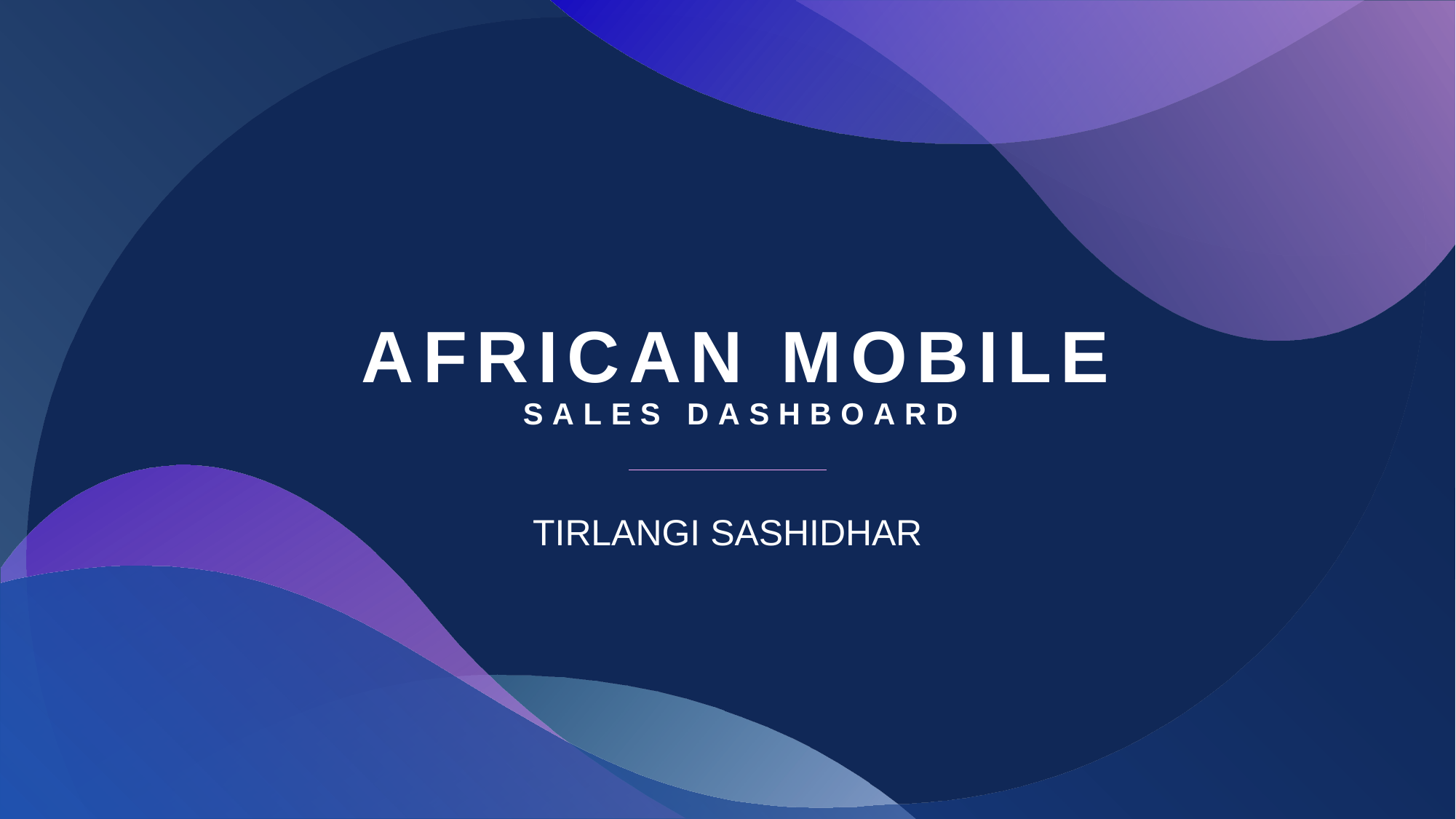

# African mobile sales dashboard
TIRLANGI SASHIDHAR